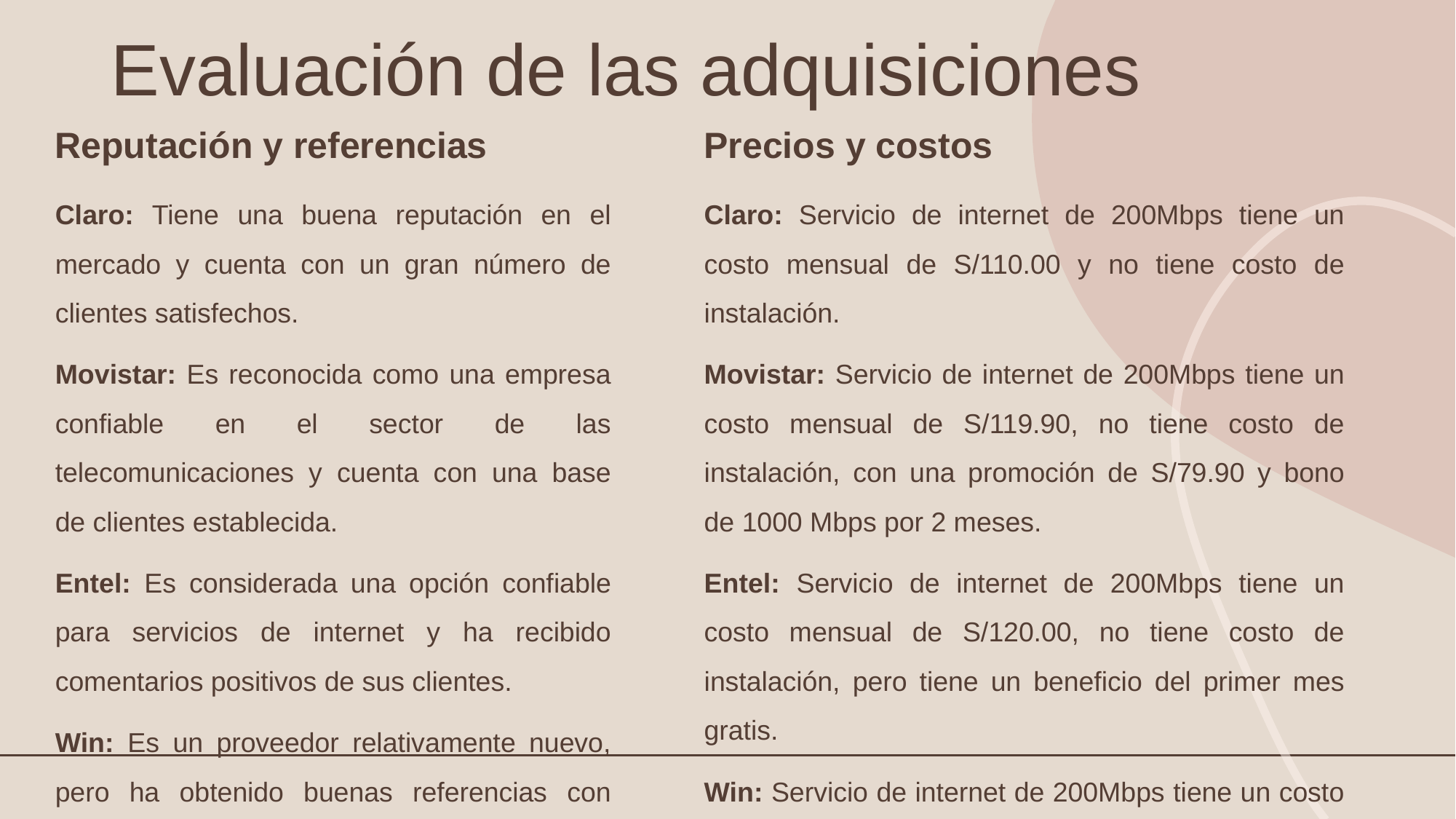

# Evaluación de las adquisiciones
Reputación y referencias
Claro: Tiene una buena reputación en el mercado y cuenta con un gran número de clientes satisfechos.
Movistar: Es reconocida como una empresa confiable en el sector de las telecomunicaciones y cuenta con una base de clientes establecida.
Entel: Es considerada una opción confiable para servicios de internet y ha recibido comentarios positivos de sus clientes.
Win: Es un proveedor relativamente nuevo, pero ha obtenido buenas referencias con respecto a la calidad de su servicio.
Precios y costos
Claro: Servicio de internet de 200Mbps tiene un costo mensual de S/110.00 y no tiene costo de instalación.
Movistar: Servicio de internet de 200Mbps tiene un costo mensual de S/119.90, no tiene costo de instalación, con una promoción de S/79.90 y bono de 1000 Mbps por 2 meses.
Entel: Servicio de internet de 200Mbps tiene un costo mensual de S/120.00, no tiene costo de instalación, pero tiene un beneficio del primer mes gratis.
Win: Servicio de internet de 200Mbps tiene un costo mensual de S/129.00 y tiene un costo de instalación de S/120.00, pero brinda un bono de 400 Mbps por 2 meses.